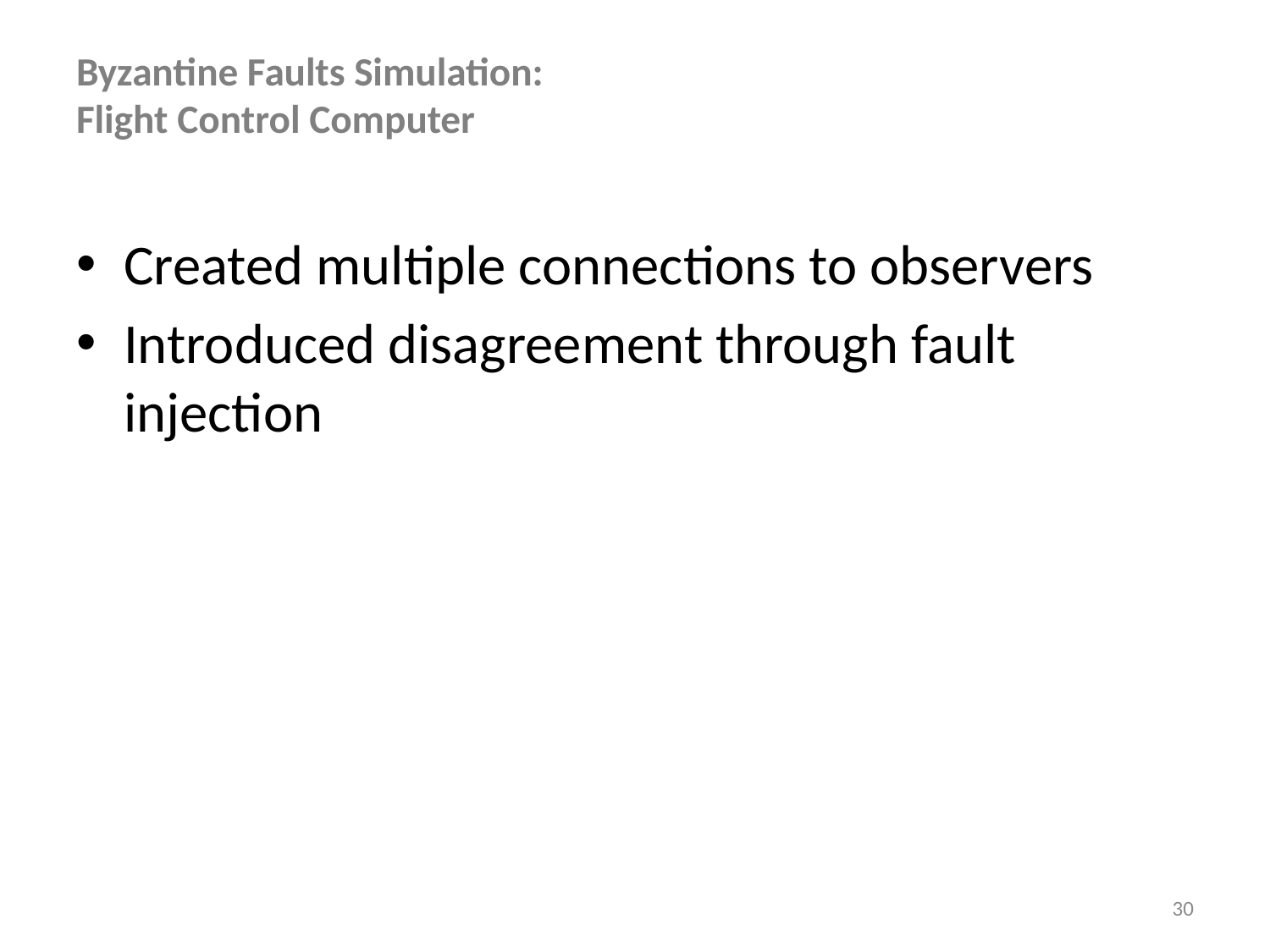

# Byzantine Faults Simulation: Flight Control Computer
Created multiple connections to observers
Introduced disagreement through fault injection
30